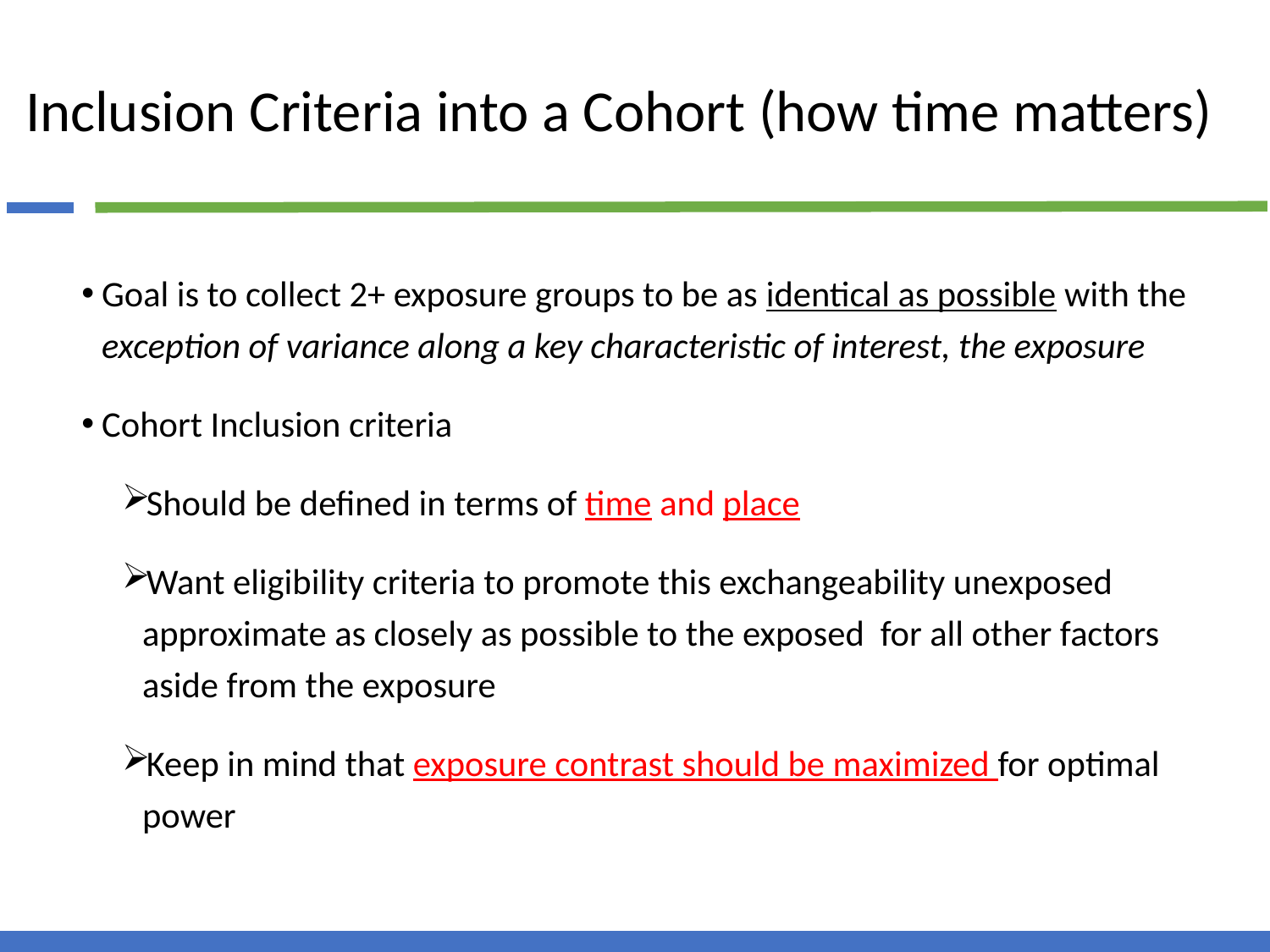

# Inclusion Criteria into a Cohort (how time matters)
Goal is to collect 2+ exposure groups to be as identical as possible with the exception of variance along a key characteristic of interest, the exposure
Cohort Inclusion criteria
Should be defined in terms of time and place
Want eligibility criteria to promote this exchangeability unexposed approximate as closely as possible to the exposed  for all other factors aside from the exposure
Keep in mind that exposure contrast should be maximized for optimal power